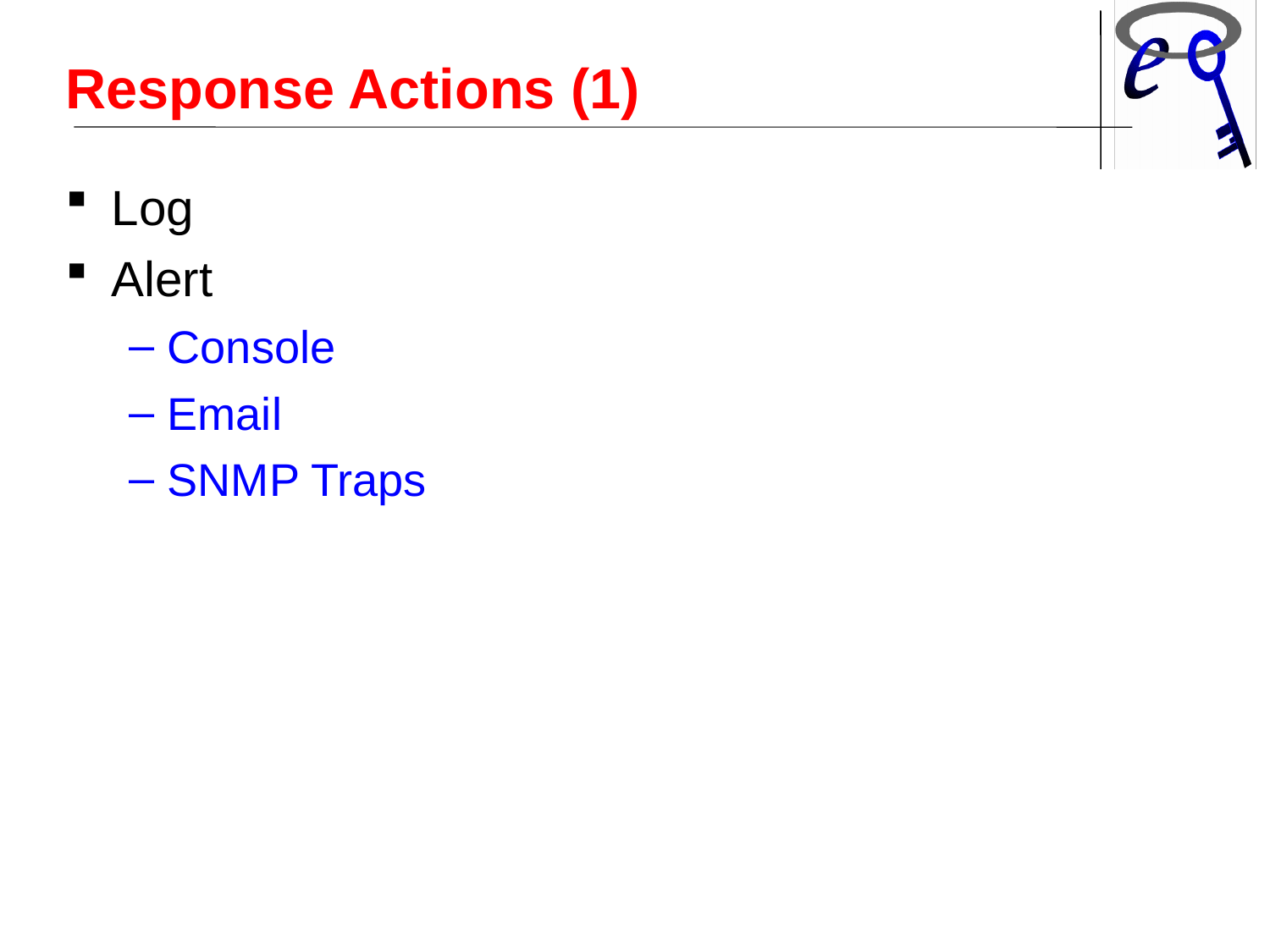

Response Actions (1)‏
Log
Alert
Console
Email
SNMP Traps